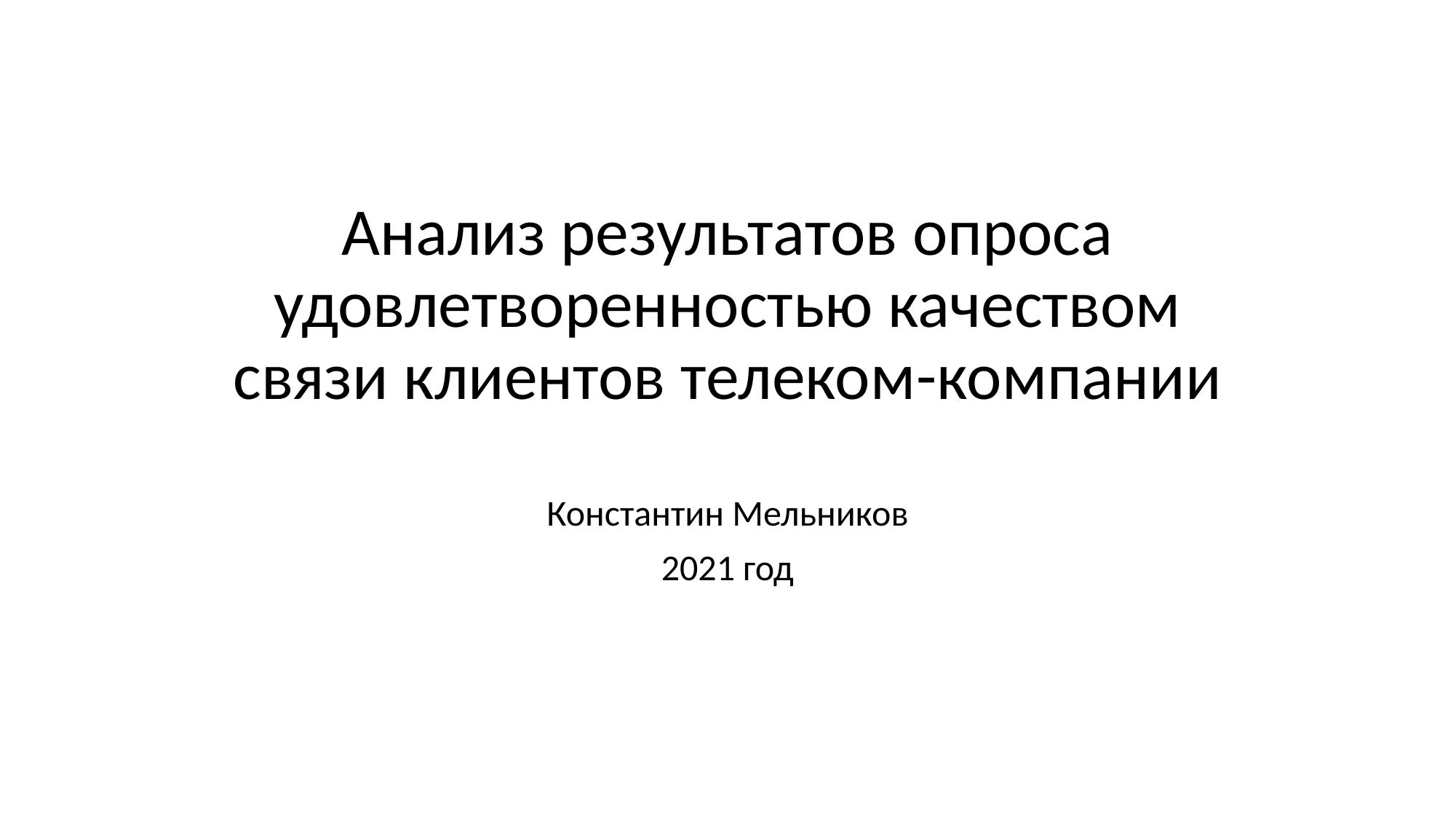

# Анализ результатов опроса удовлетворенностью качеством связи клиентов телеком-компании

Константин Мельников
2021 год